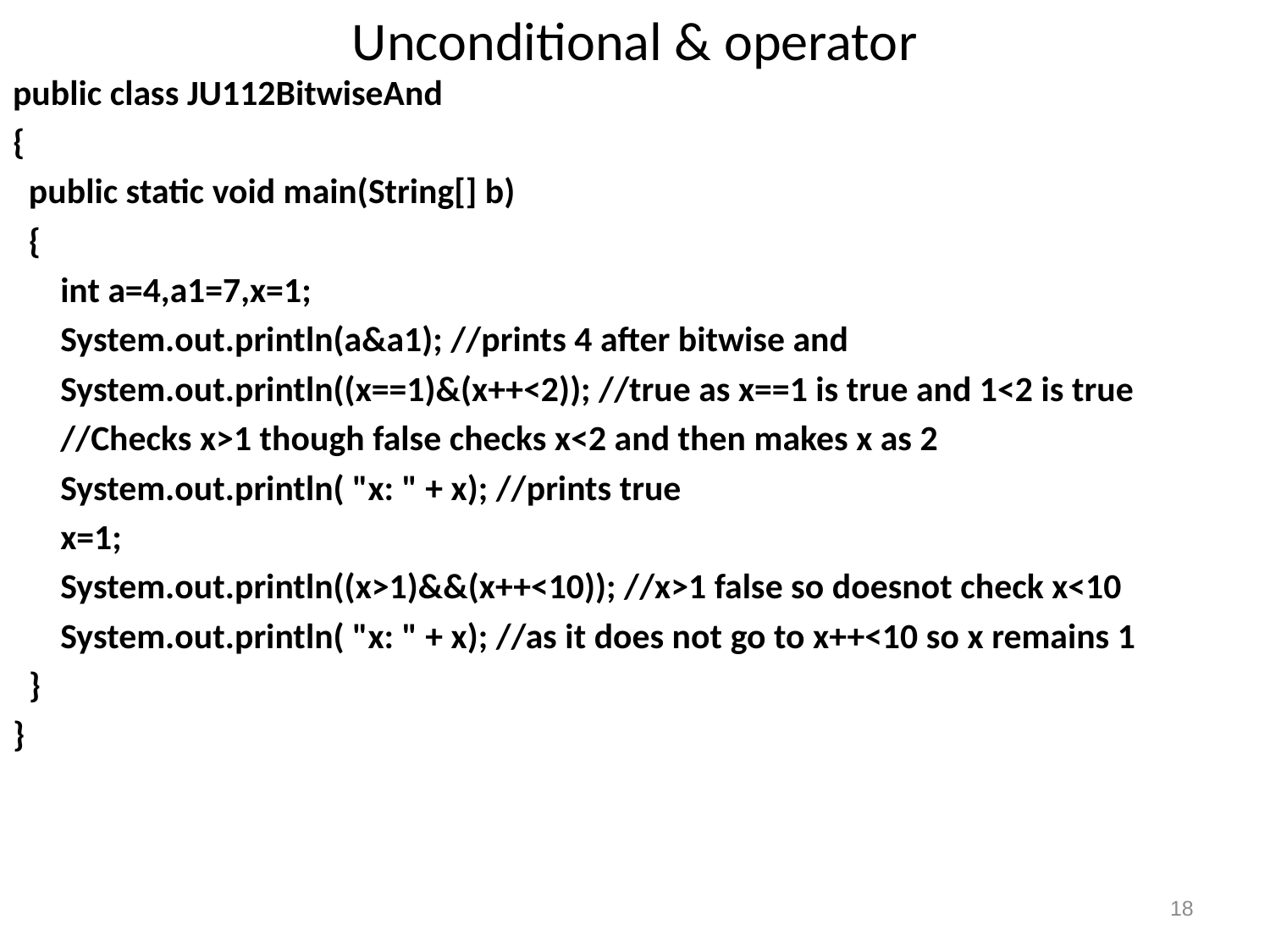

# Unconditional & operator
public class JU112BitwiseAnd
{
  public static void main(String[] b)
  {
	int a=4,a1=7,x=1;
	System.out.println(a&a1); //prints 4 after bitwise and
	System.out.println((x==1)&(x++<2)); //true as x==1 is true and 1<2 is true
	//Checks x>1 though false checks x<2 and then makes x as 2
	System.out.println( "x: " + x); //prints true
	x=1;
	System.out.println((x>1)&&(x++<10)); //x>1 false so doesnot check x<10
	System.out.println( "x: " + x); //as it does not go to x++<10 so x remains 1
  }
}
18